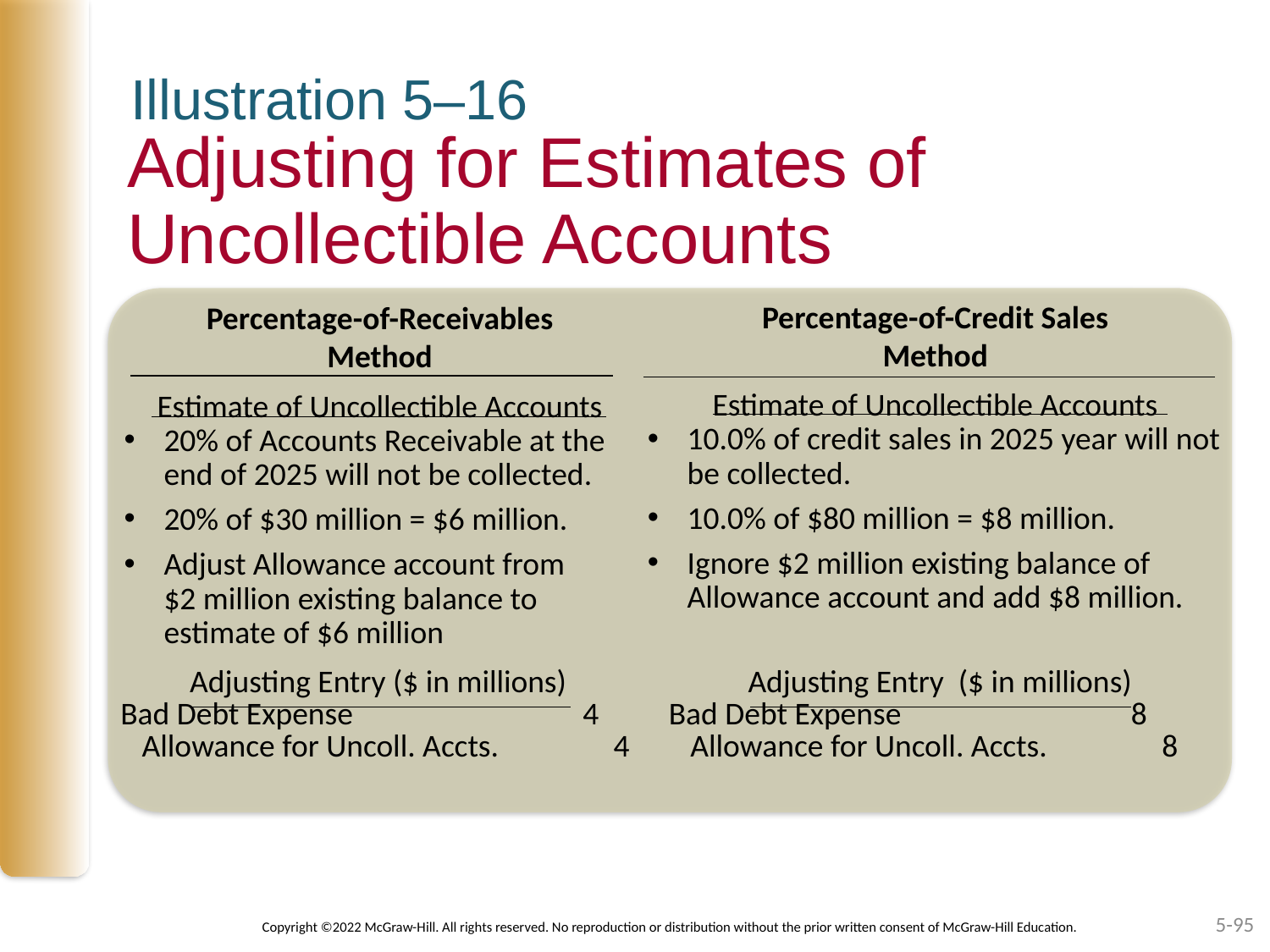

Illustration 5–16
# Adjusting for Estimates of Uncollectible Accounts

Percentage-of-Credit Sales
Method
Estimate of Uncollectible Accounts
10.0% of credit sales in 2025 year will not be collected.
10.0% of $80 million = $8 million.
Ignore $2 million existing balance of Allowance account and add $8 million.

Percentage-of-Receivables
Method
Estimate of Uncollectible Accounts
20% of Accounts Receivable at the end of 2025 will not be collected.
20% of $30 million = $6 million.
Adjust Allowance account from
$2 million existing balance to estimate of $6 million
| Adjusting Entry ($ in millions) Bad Debt Expense 4 Allowance for Uncoll. Accts. 4 | Adjusting Entry ($ in millions) Bad Debt Expense 8 Allowance for Uncoll. Accts. 8 |
| --- | --- |